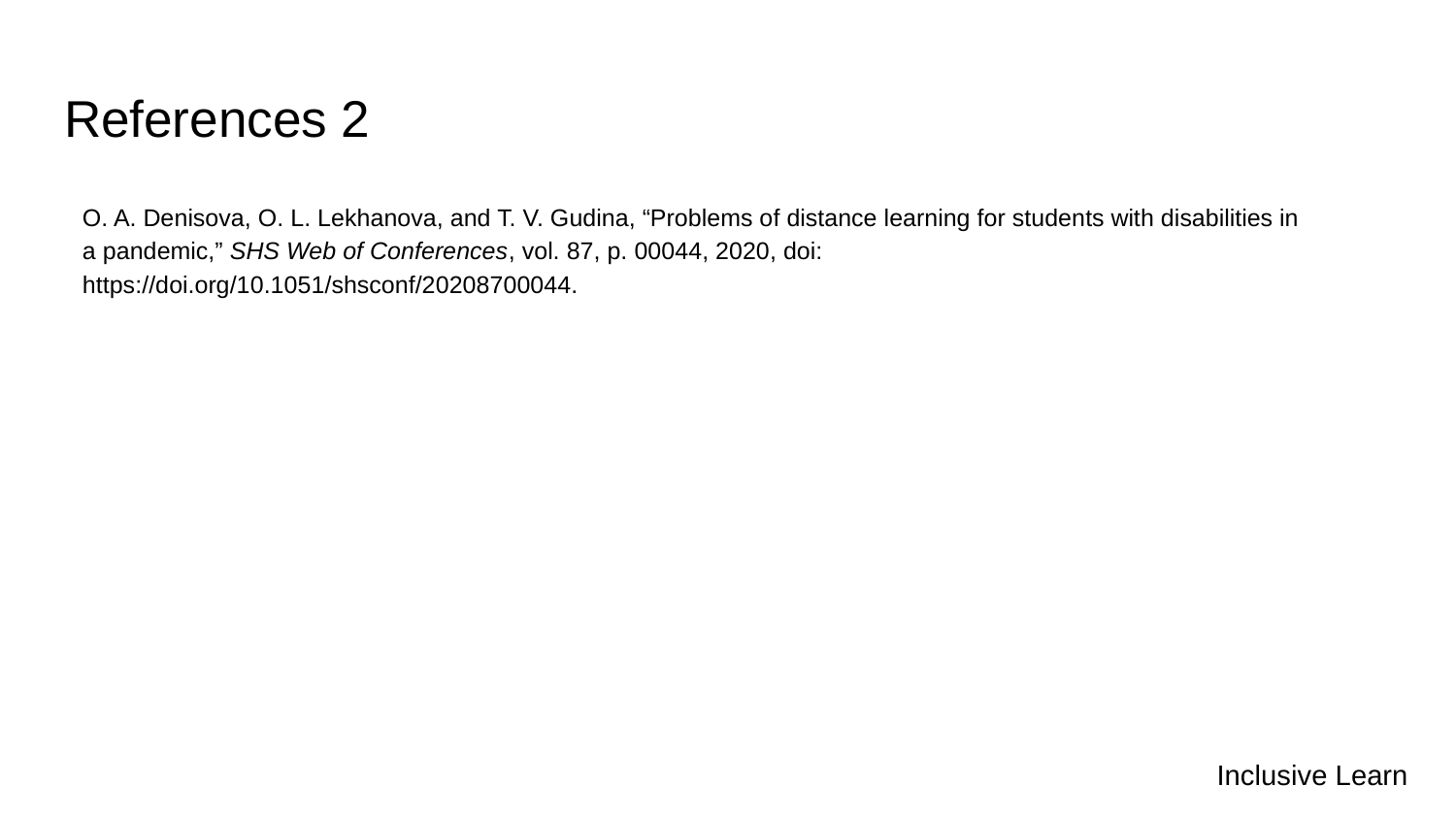

# References 2
O. A. Denisova, O. L. Lekhanova, and T. V. Gudina, “Problems of distance learning for students with disabilities in a pandemic,” SHS Web of Conferences, vol. 87, p. 00044, 2020, doi: https://doi.org/10.1051/shsconf/20208700044.

Inclusive Learn